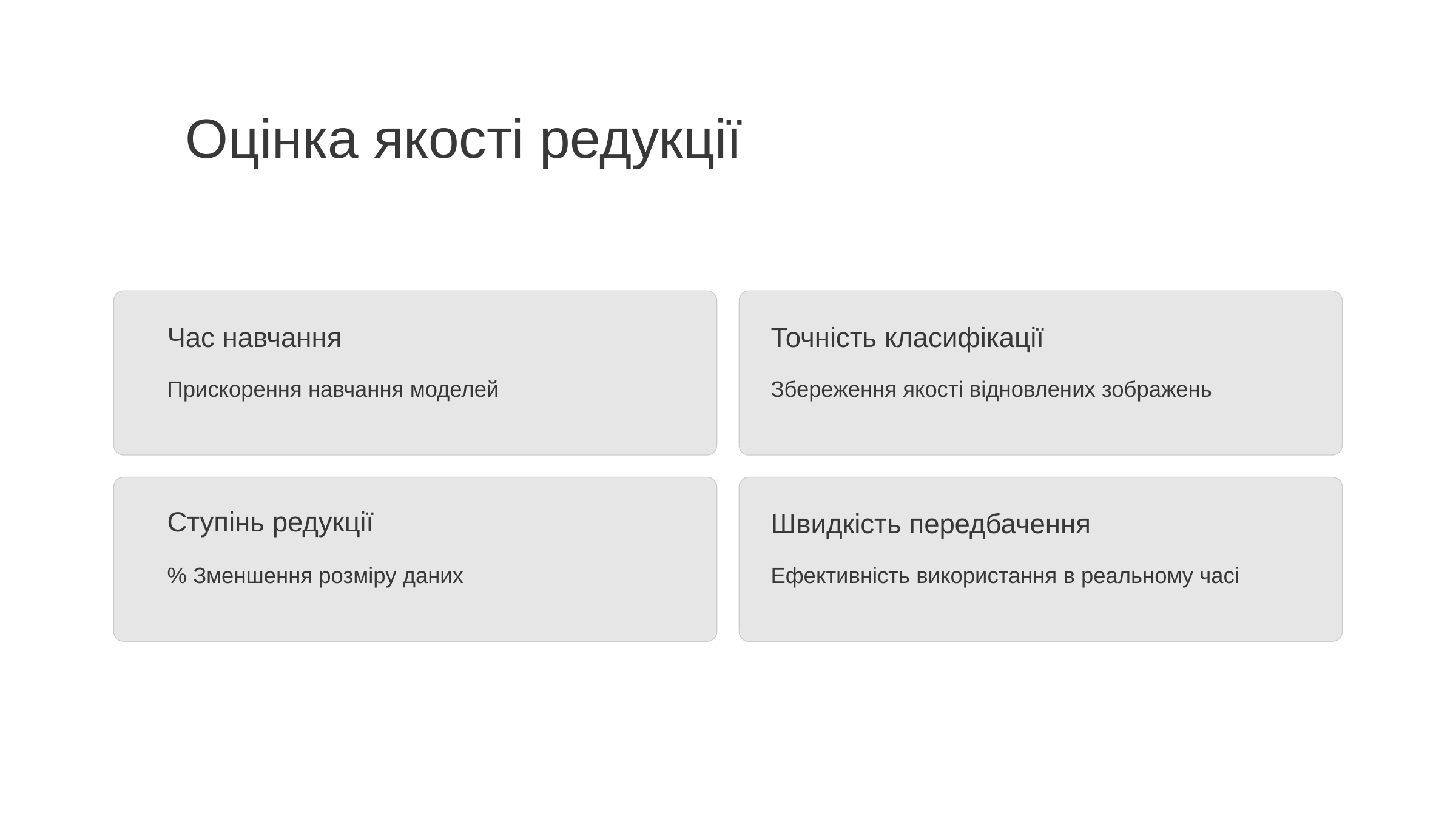

Оцінка якості редукції

Час навчання
Точність класифікації
Прискорення навчання моделей
Збереження якості відновлених зображень

Ступінь редукції
Швидкість передбачення
% Зменшення розміру даних
Ефективність використання в реальному часі